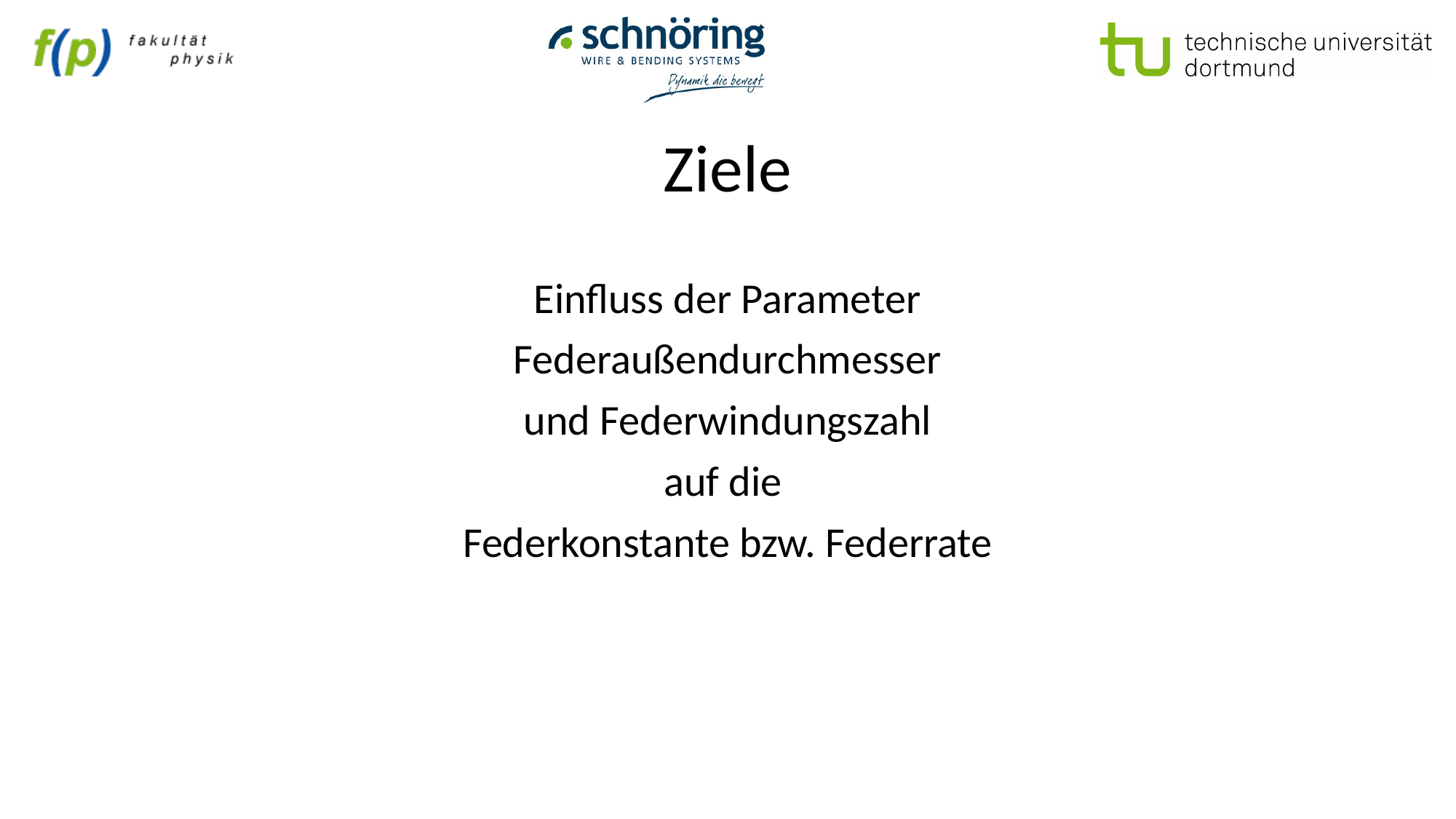

# Ziele
Einfluss der Parameter
Federaußendurchmesser
und Federwindungszahl
auf die
Federkonstante bzw. Federrate